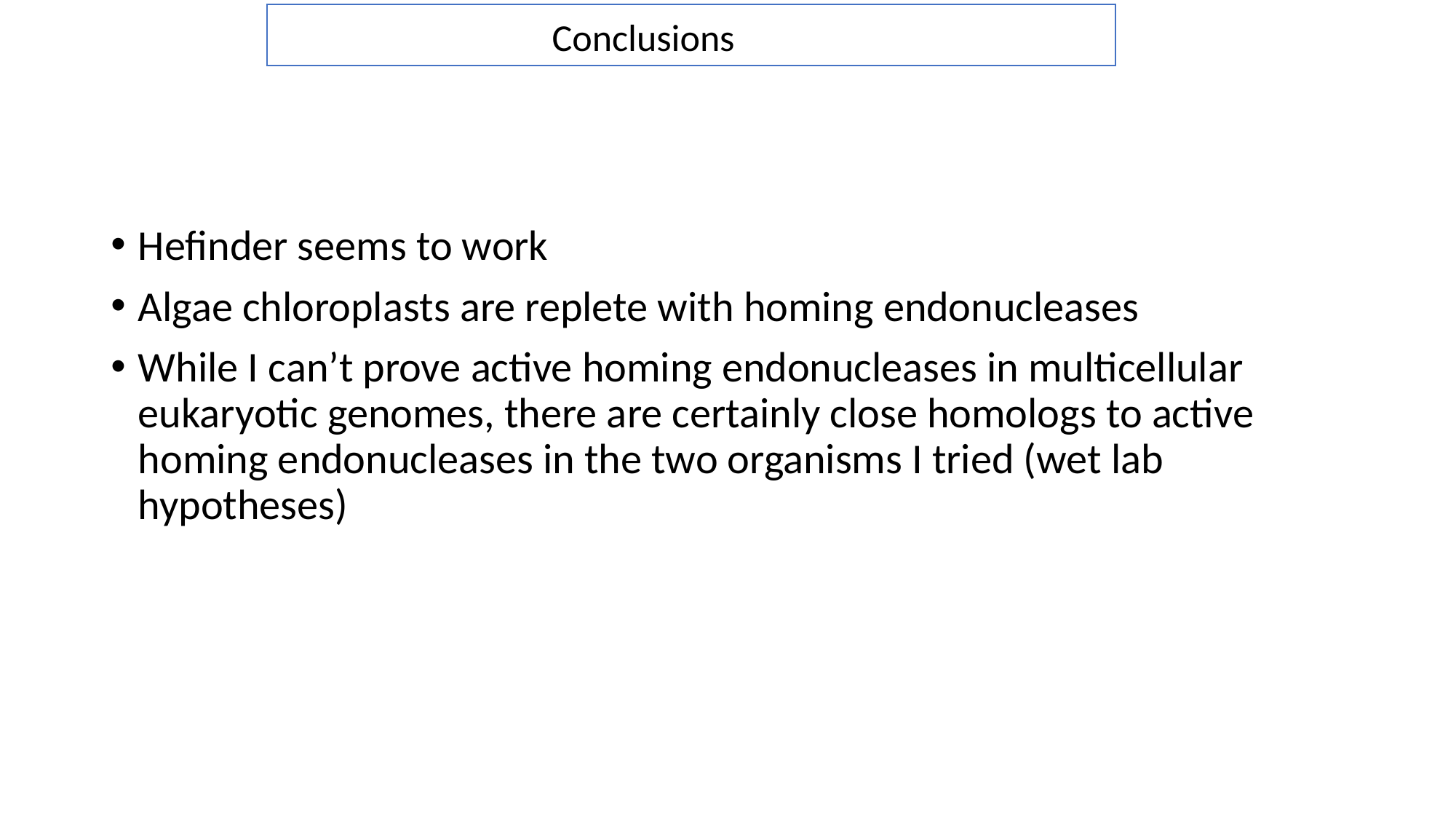

Conclusions
Hefinder seems to work
Algae chloroplasts are replete with homing endonucleases
While I can’t prove active homing endonucleases in multicellular eukaryotic genomes, there are certainly close homologs to active homing endonucleases in the two organisms I tried (wet lab hypotheses)